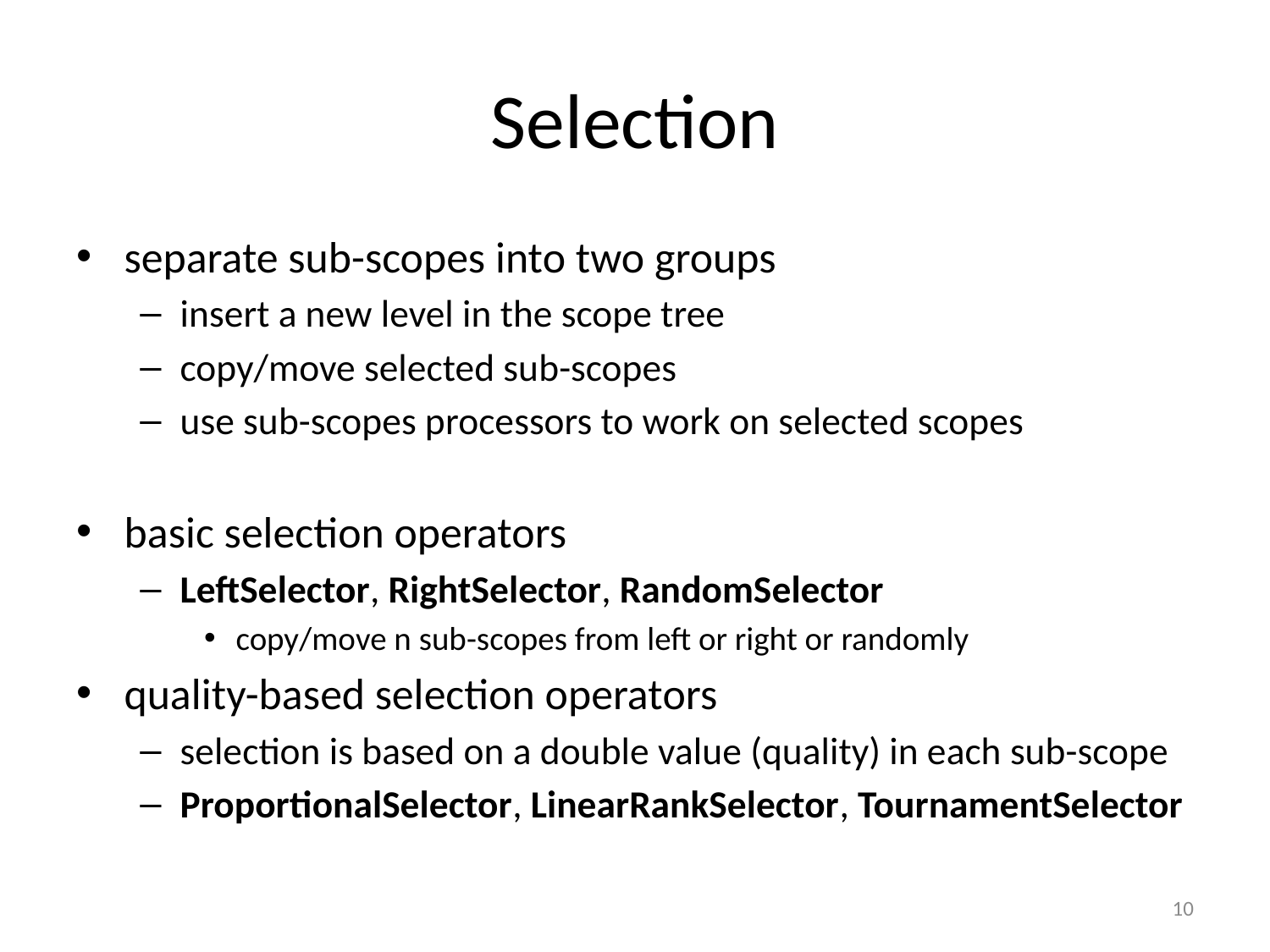

# Selection
separate sub-scopes into two groups
insert a new level in the scope tree
copy/move selected sub-scopes
use sub-scopes processors to work on selected scopes

basic selection operators
LeftSelector, RightSelector, RandomSelector
copy/move n sub-scopes from left or right or randomly
quality-based selection operators
selection is based on a double value (quality) in each sub-scope
ProportionalSelector, LinearRankSelector, TournamentSelector
10